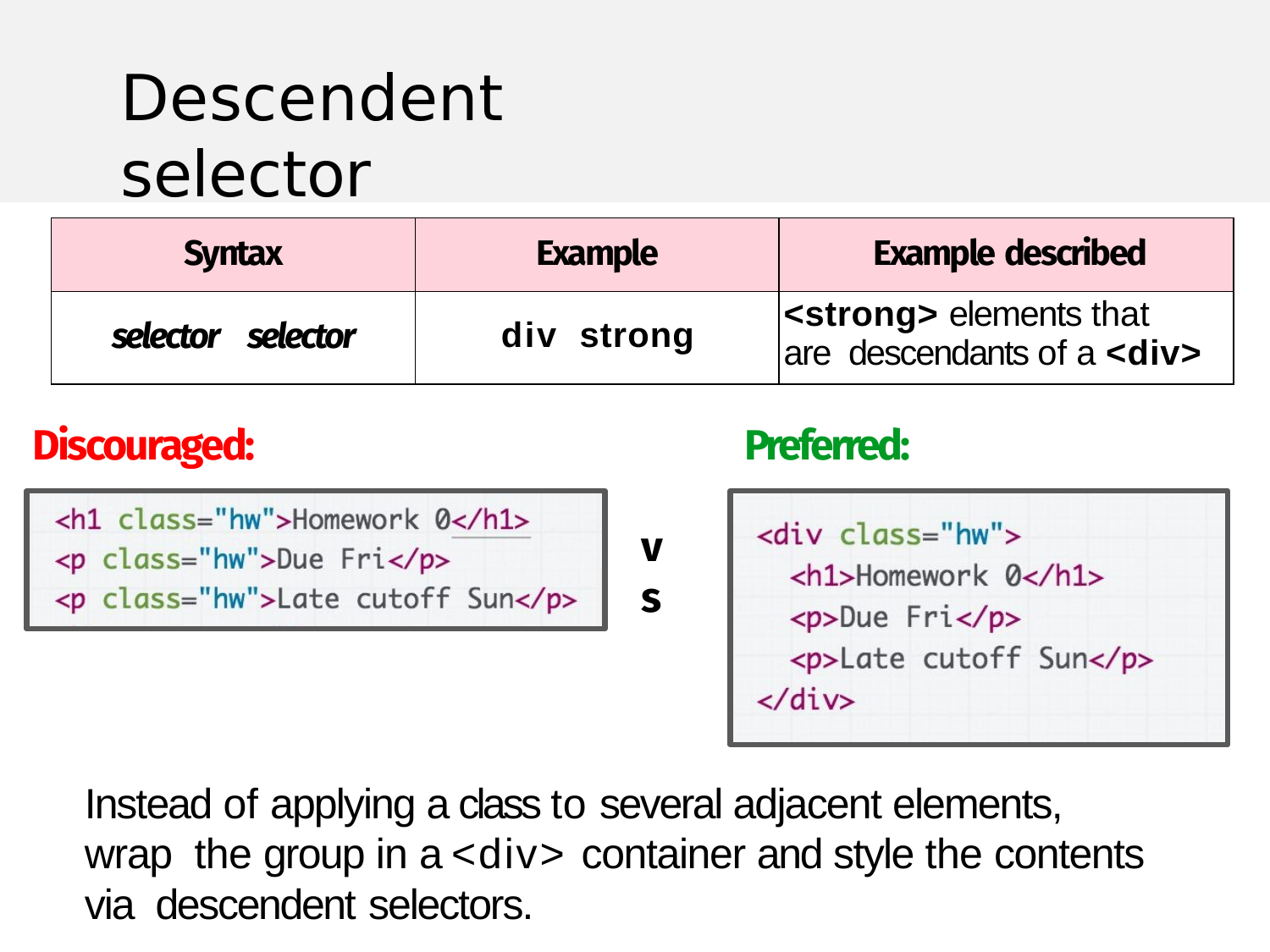

# Descendent selector
| Syntax | Example | Example described |
| --- | --- | --- |
| selector selector | div strong | <strong> elements that are descendants of a <div> |
Discouraged:
Preferred:

vs
Instead of applying a class to several adjacent elements, wrap  the group in a <div> container and style the contents via  descendent selectors.